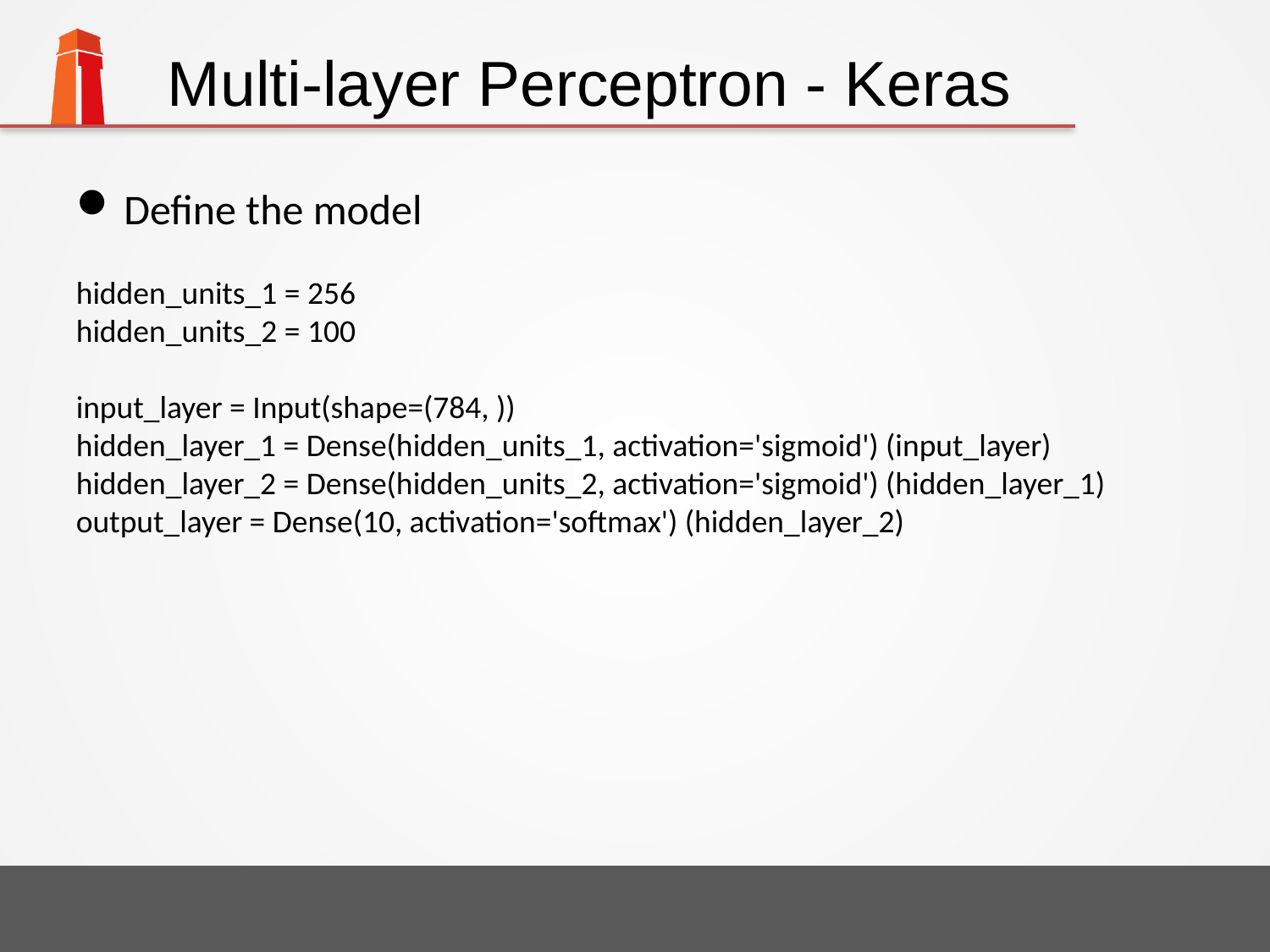

# Multi-layer Perceptron - Keras
Define the model

hidden_units_1 = 256
hidden_units_2 = 100

input_layer = Input(shape=(784, ))
hidden_layer_1 = Dense(hidden_units_1, activation='sigmoid') (input_layer)
hidden_layer_2 = Dense(hidden_units_2, activation='sigmoid') (hidden_layer_1)
output_layer = Dense(10, activation='softmax') (hidden_layer_2)